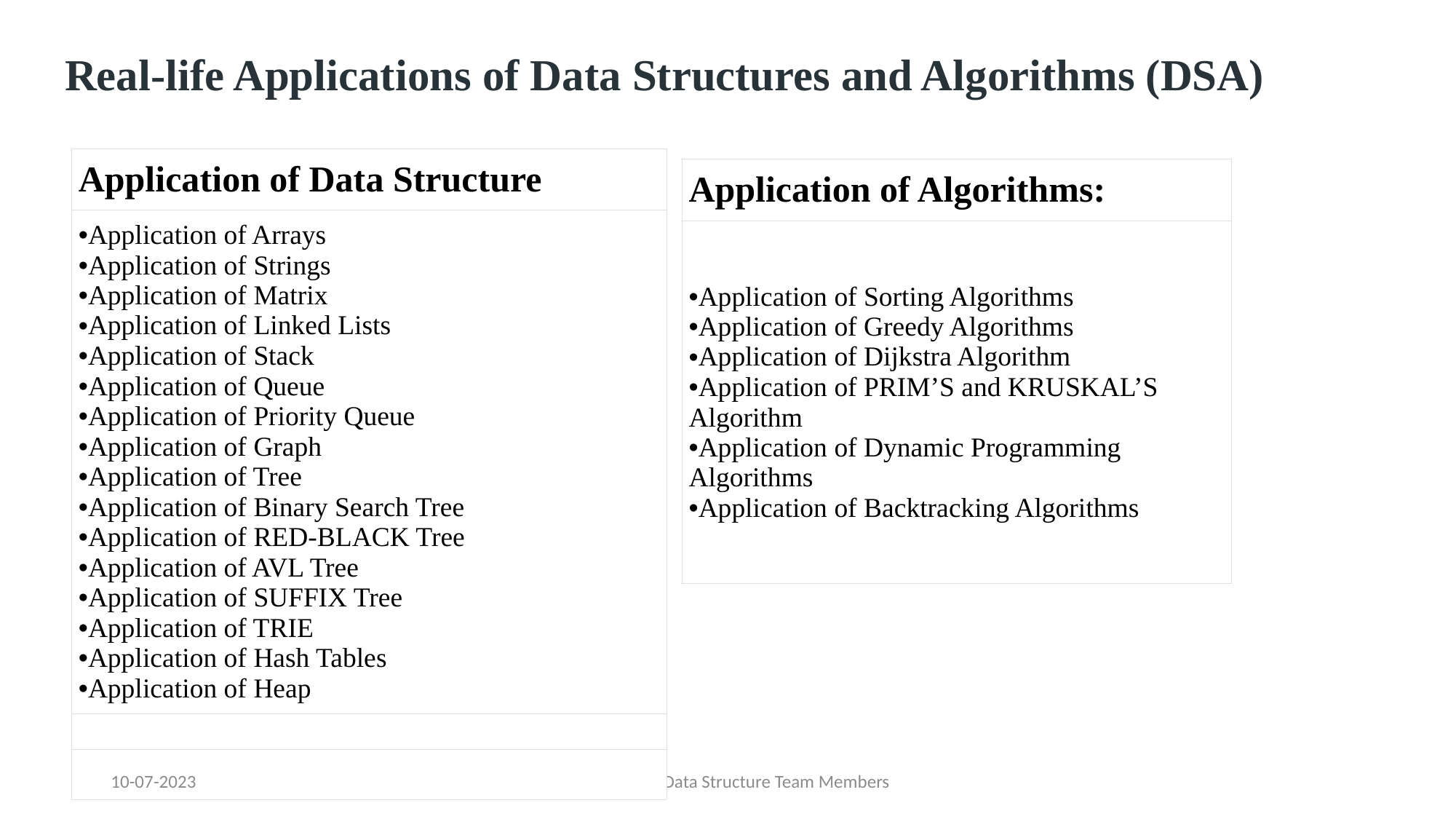

# Real-life Applications of Data Structures and Algorithms (DSA)
| Application of Data Structure |
| --- |
| Application of Arrays Application of Strings Application of Matrix Application of Linked Lists Application of Stack Application of Queue Application of Priority Queue Application of Graph Application of Tree Application of Binary Search Tree Application of RED-BLACK Tree Application of AVL Tree Application of SUFFIX Tree Application of TRIE Application of Hash Tables Application of Heap |
|  |
|  |
| Application of Algorithms: |
| --- |
| Application of Sorting Algorithms Application of Greedy Algorithms Application of Dijkstra Algorithm Application of PRIM’S and KRUSKAL’S Algorithm Application of Dynamic Programming Algorithms Application of Backtracking Algorithms |
10-07-2023
Prepared  by Data Structure Team Members